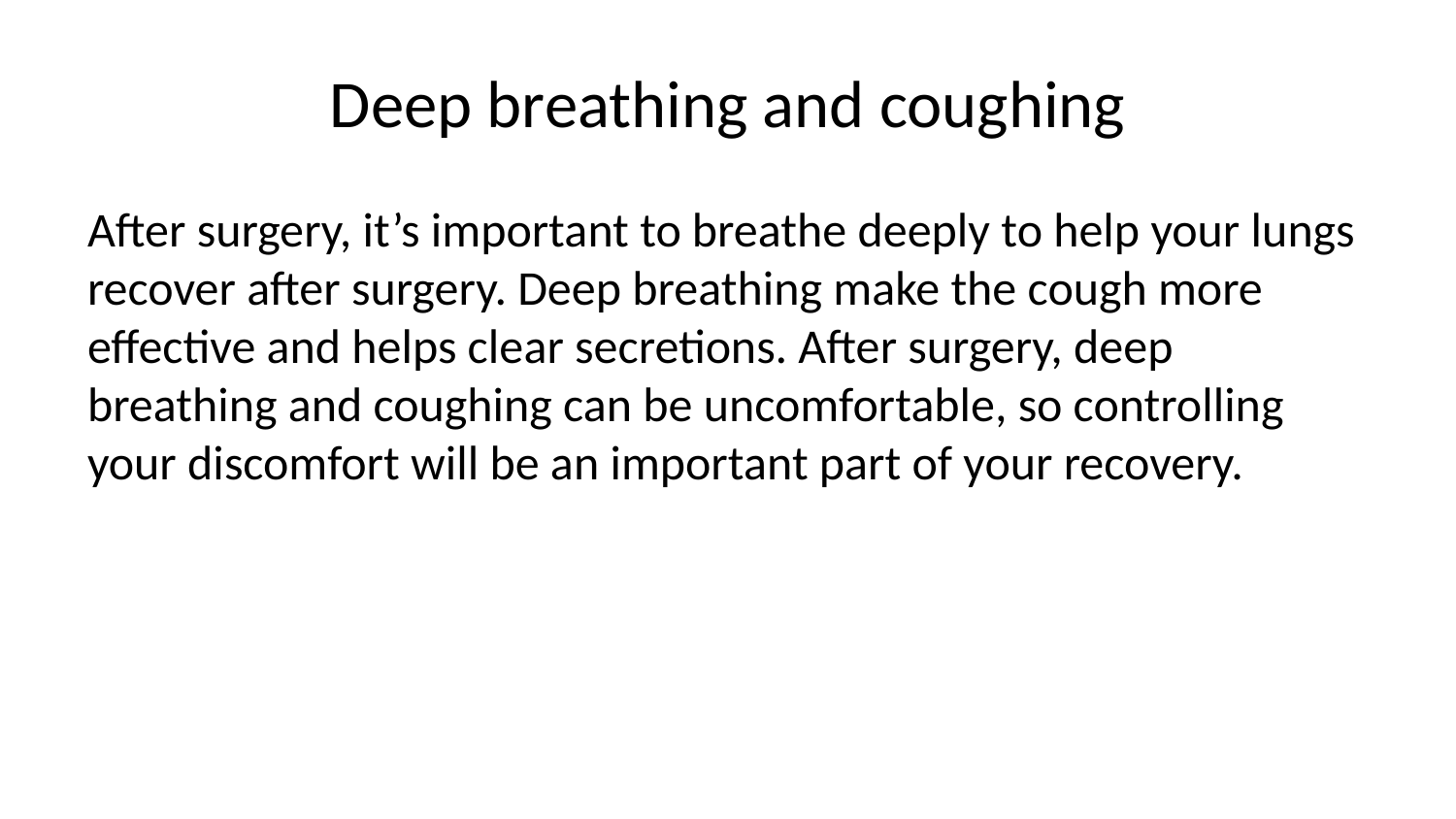

# Deep breathing and coughing
After surgery, it’s important to breathe deeply to help your lungs recover after surgery. Deep breathing make the cough more effective and helps clear secretions. After surgery, deep breathing and coughing can be uncomfortable, so controlling your discomfort will be an important part of your recovery.